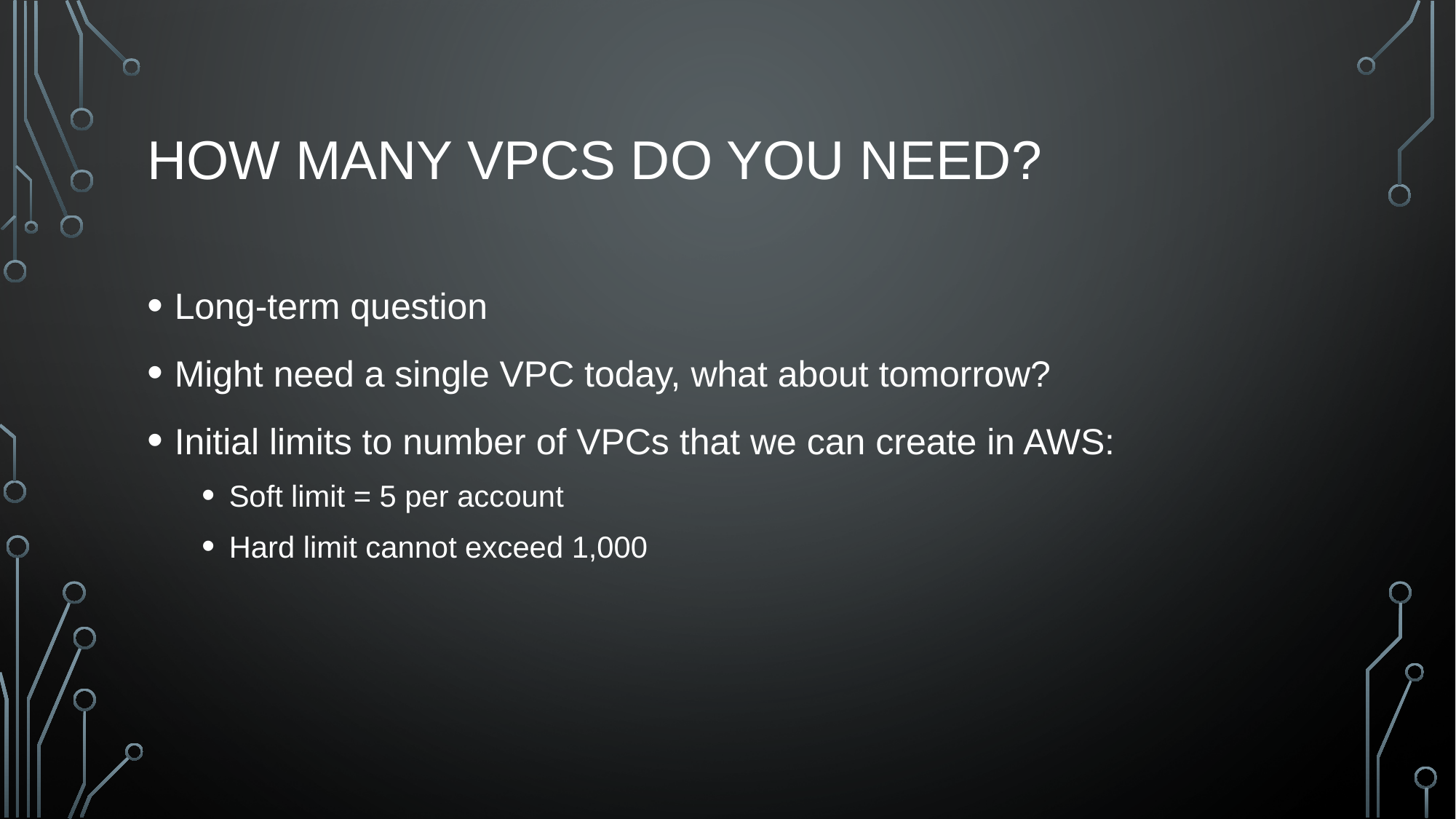

# How Many VPCs do you need?
Long-term question
Might need a single VPC today, what about tomorrow?
Initial limits to number of VPCs that we can create in AWS:
Soft limit = 5 per account
Hard limit cannot exceed 1,000